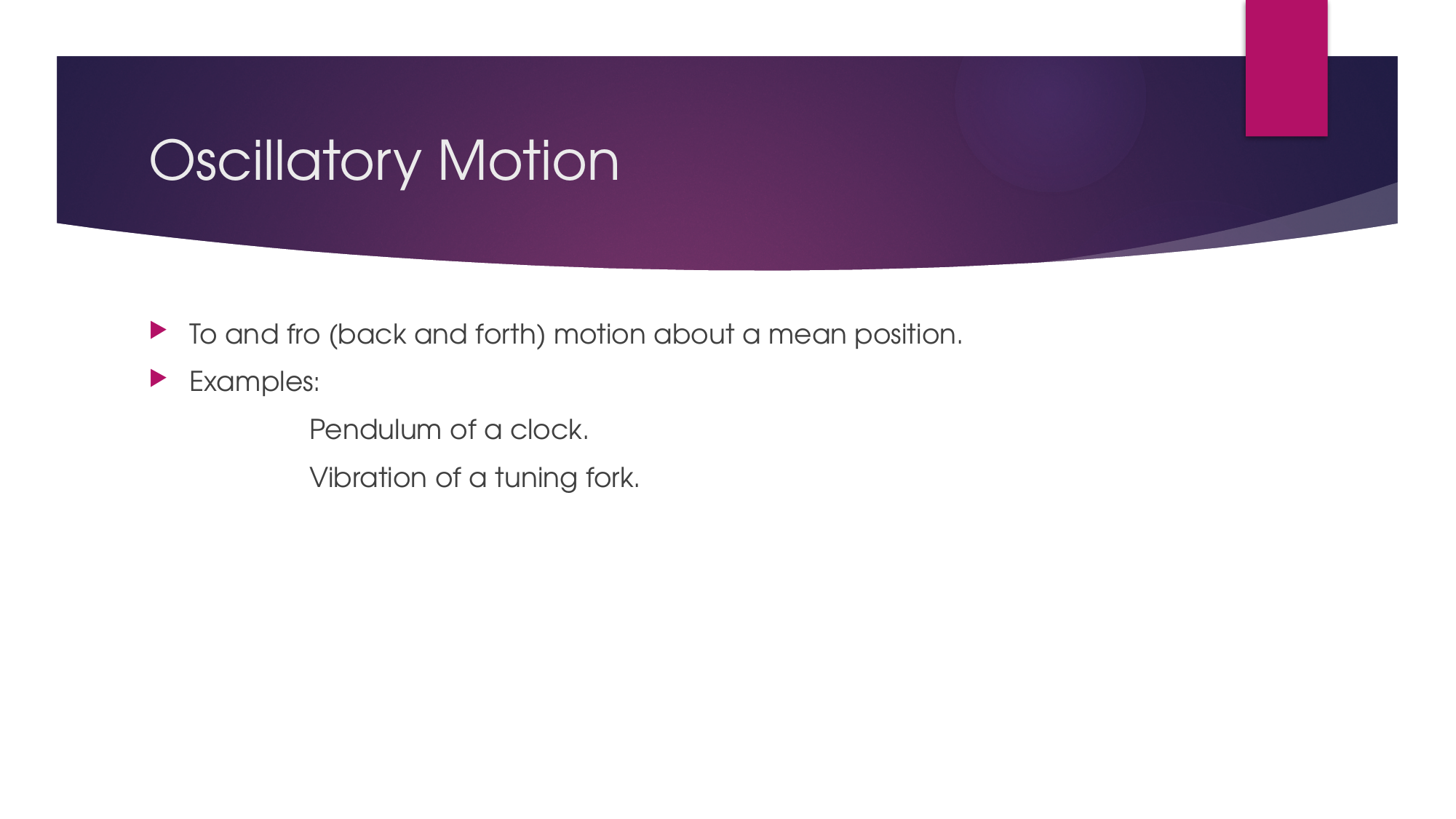

# Oscillatory Motion
To and fro (back and forth) motion about a mean position.
Examples:
                     Pendulum of a clock.
                     Vibration of a tuning fork.